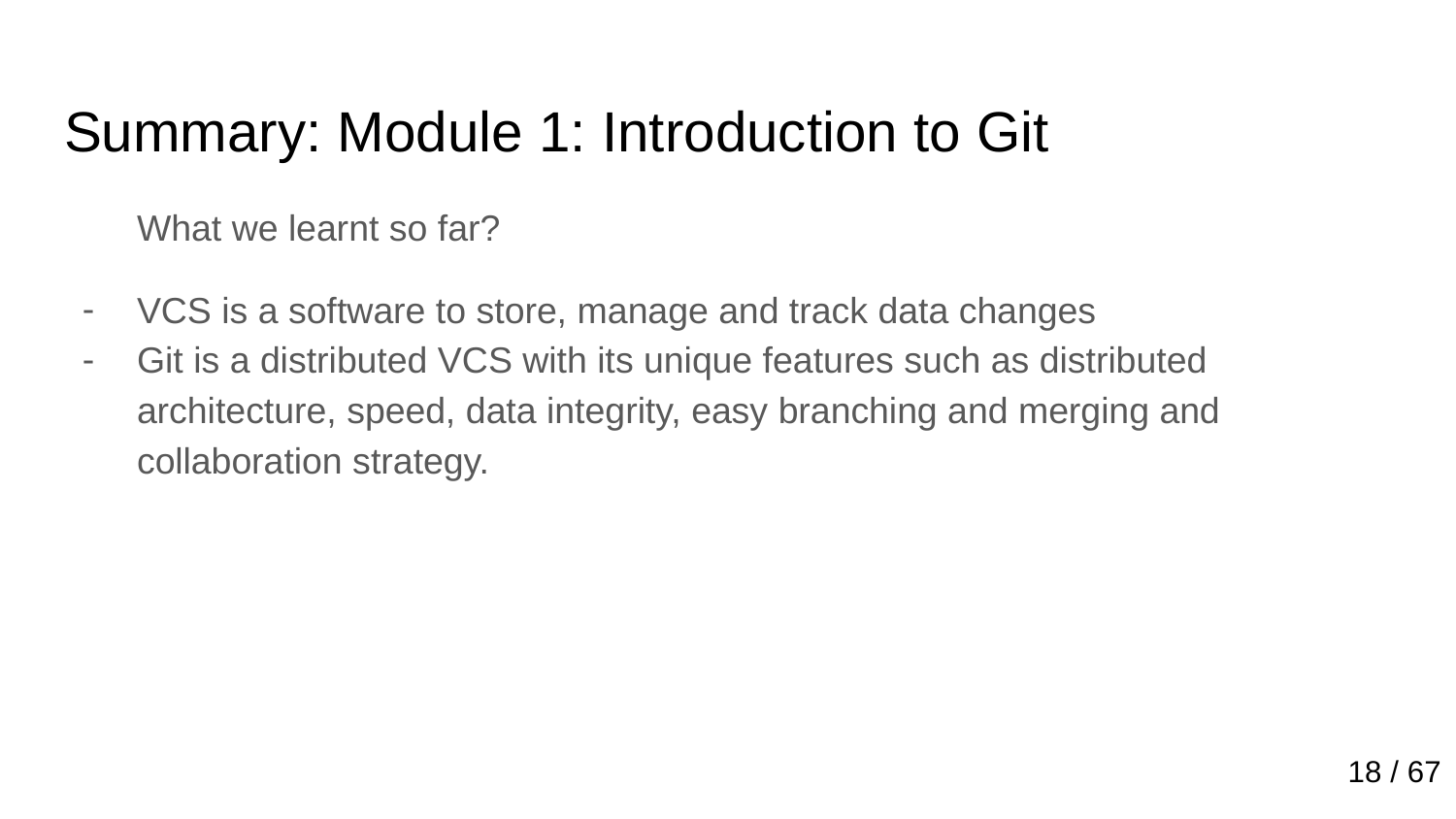

# Summary: Module 1: Introduction to Git
What we learnt so far?
VCS is a software to store, manage and track data changes
Git is a distributed VCS with its unique features such as distributed architecture, speed, data integrity, easy branching and merging and collaboration strategy.

18 / 67